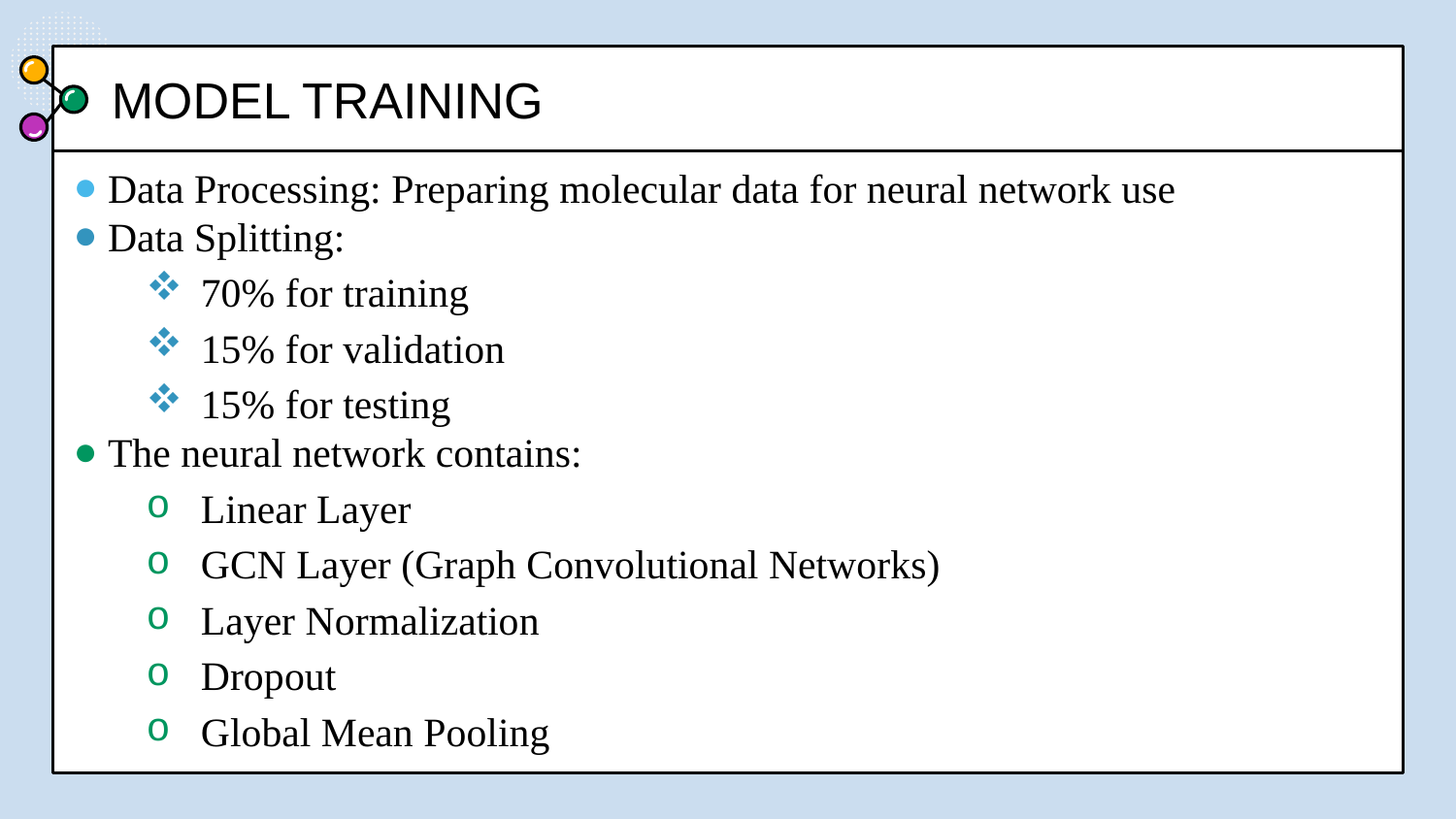

# MODEL TRAINING

Data Processing: Preparing molecular data for neural network use
Data Splitting:
70% for training
15% for validation
15% for testing
The neural network contains:
Linear Layer
GCN Layer (Graph Convolutional Networks)
Layer Normalization
Dropout
Global Mean Pooling